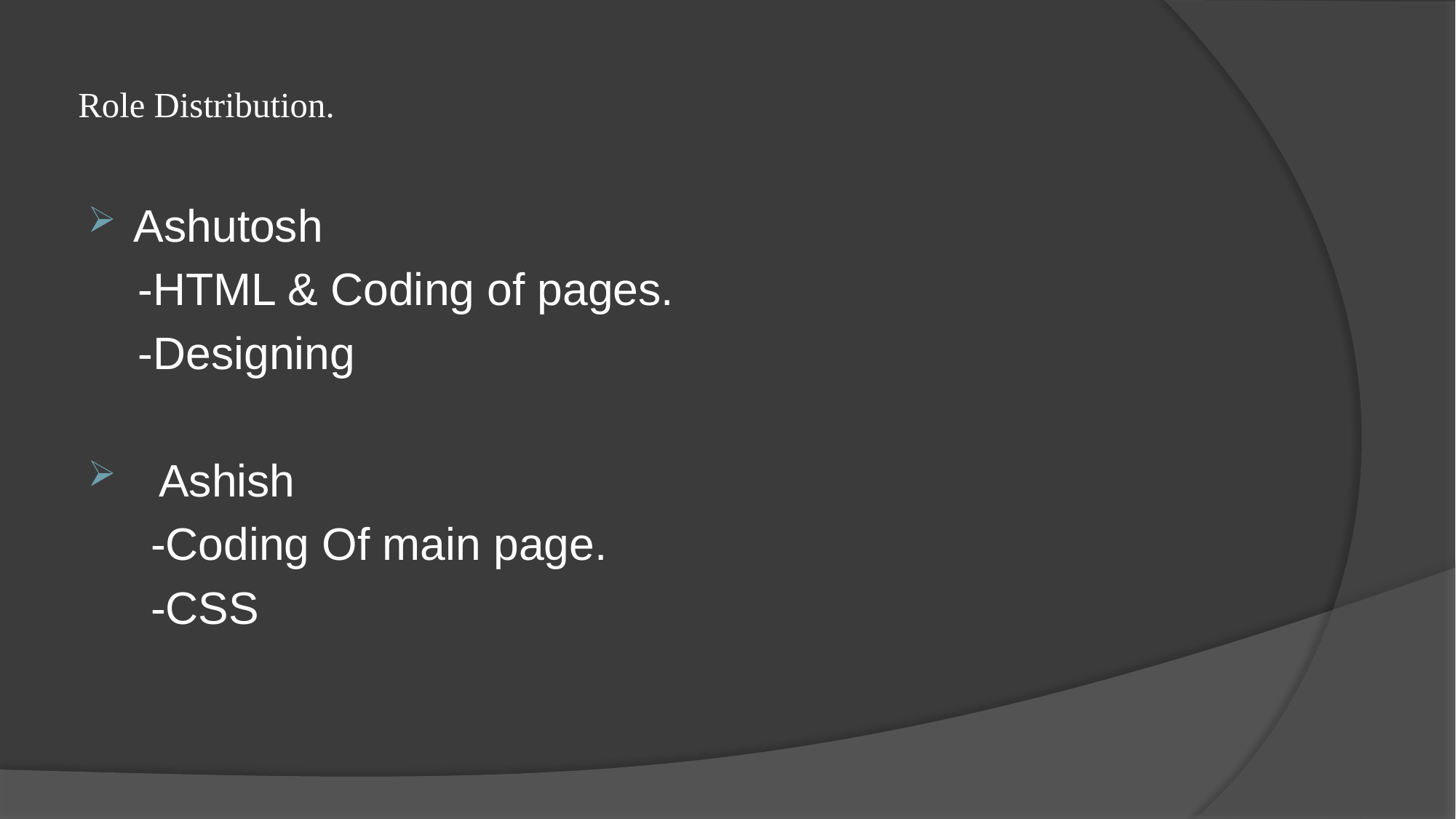

# Role Distribution.
Ashutosh
    -HTML & Coding of pages.
    -Designing

  Ashish
     -Coding Of main page.
     -CSS